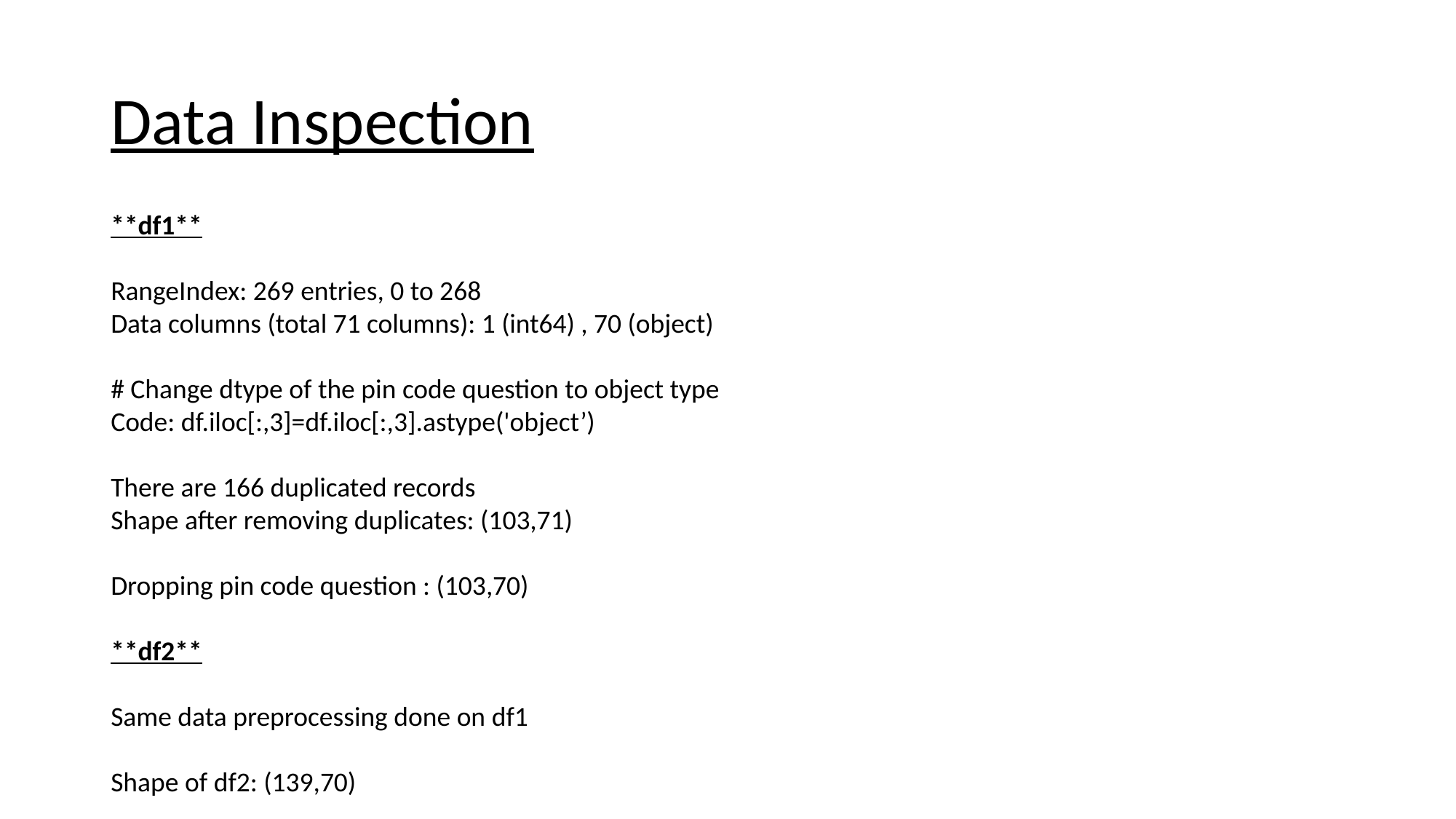

# Data Inspection
**df1**

RangeIndex: 269 entries, 0 to 268
Data columns (total 71 columns): 1 (int64) , 70 (object)

# Change dtype of the pin code question to object type
Code: df.iloc[:,3]=df.iloc[:,3].astype('object’)

There are 166 duplicated records
Shape after removing duplicates: (103,71)

Dropping pin code question : (103,70)

**df2**

Same data preprocessing done on df1

Shape of df2: (139,70)